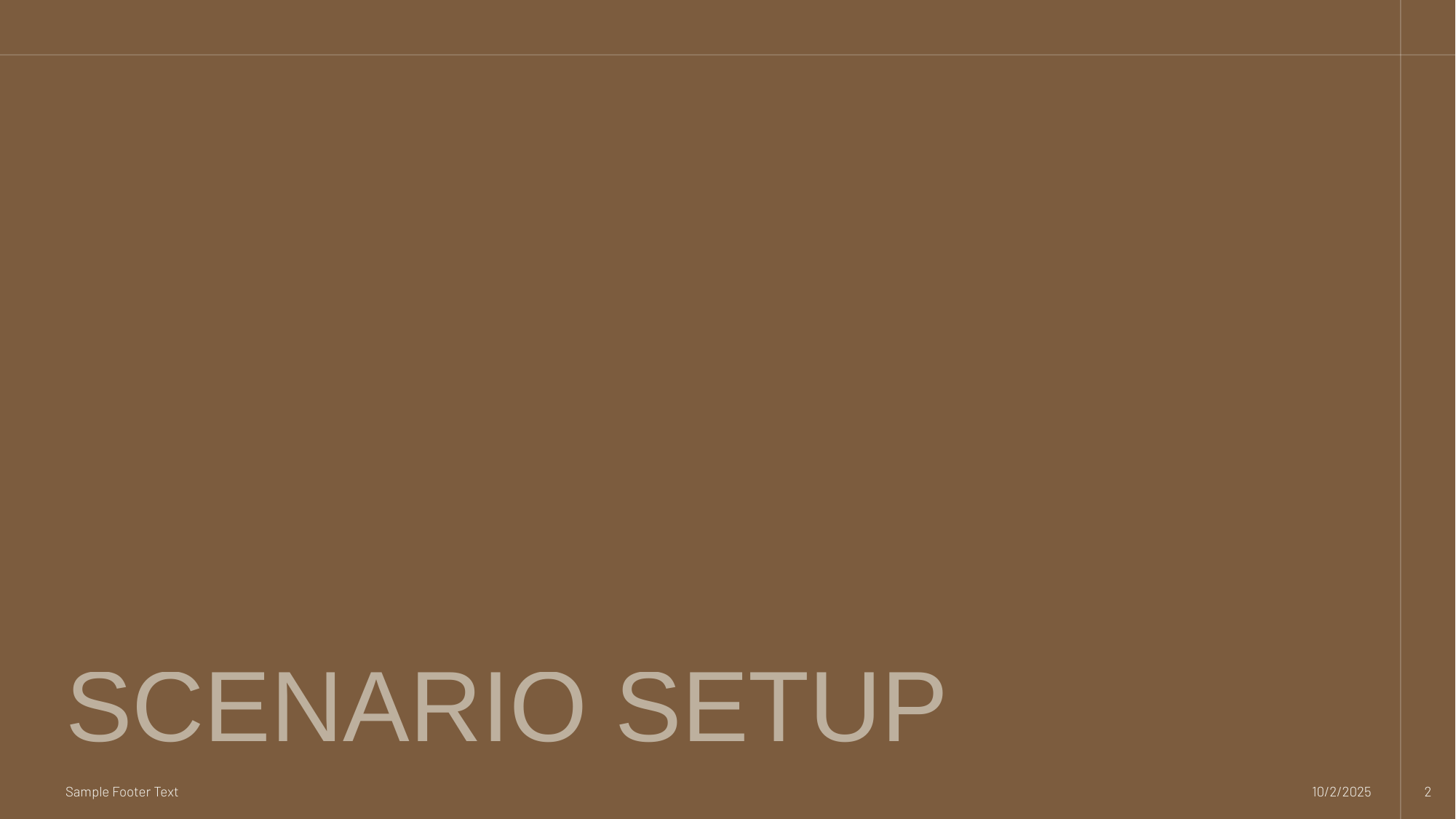

# Scenario Setup
Sample Footer Text
10/2/2025
2